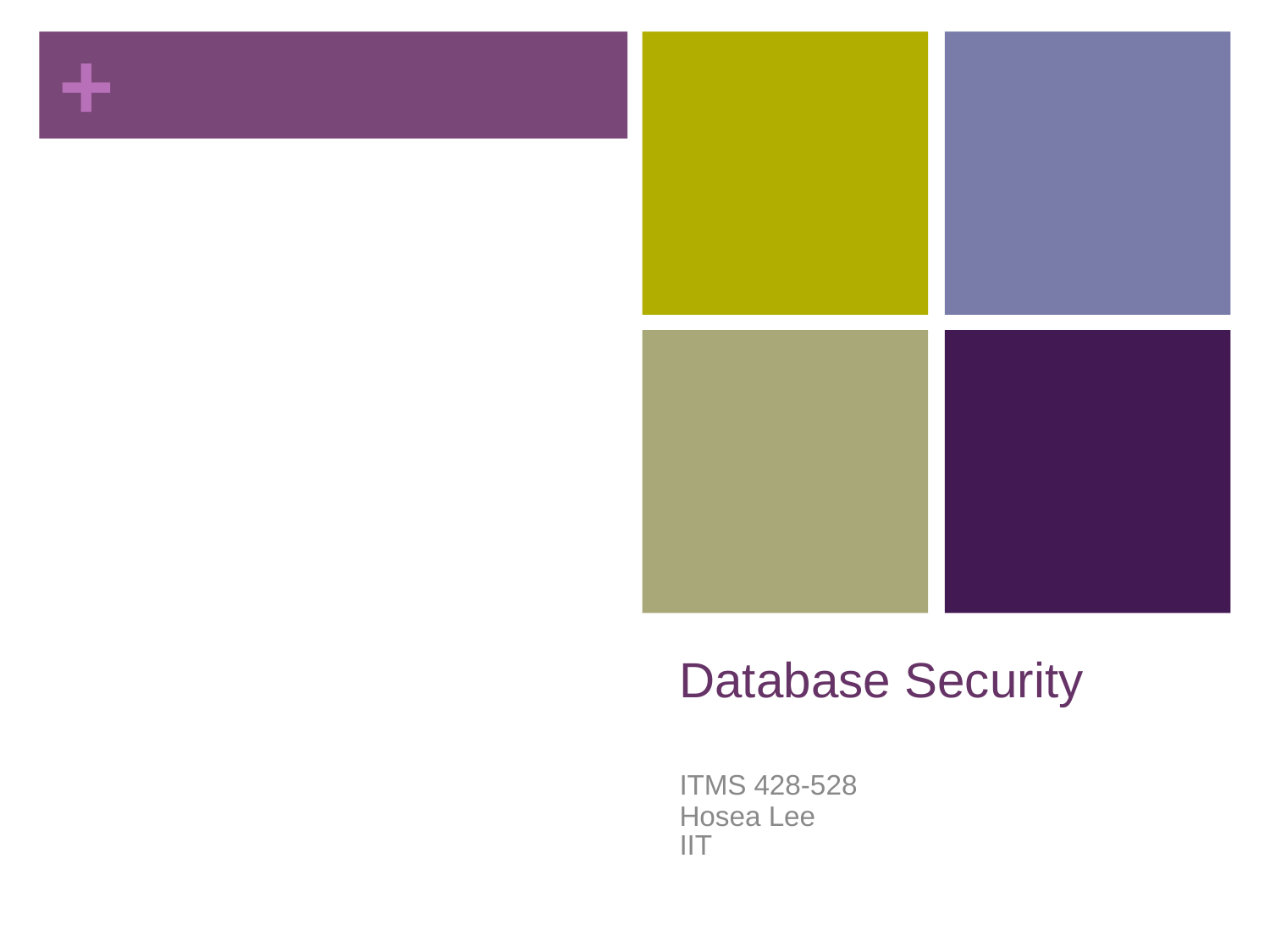

+

Database Security
ITMS 428-528
Hosea Lee IIT